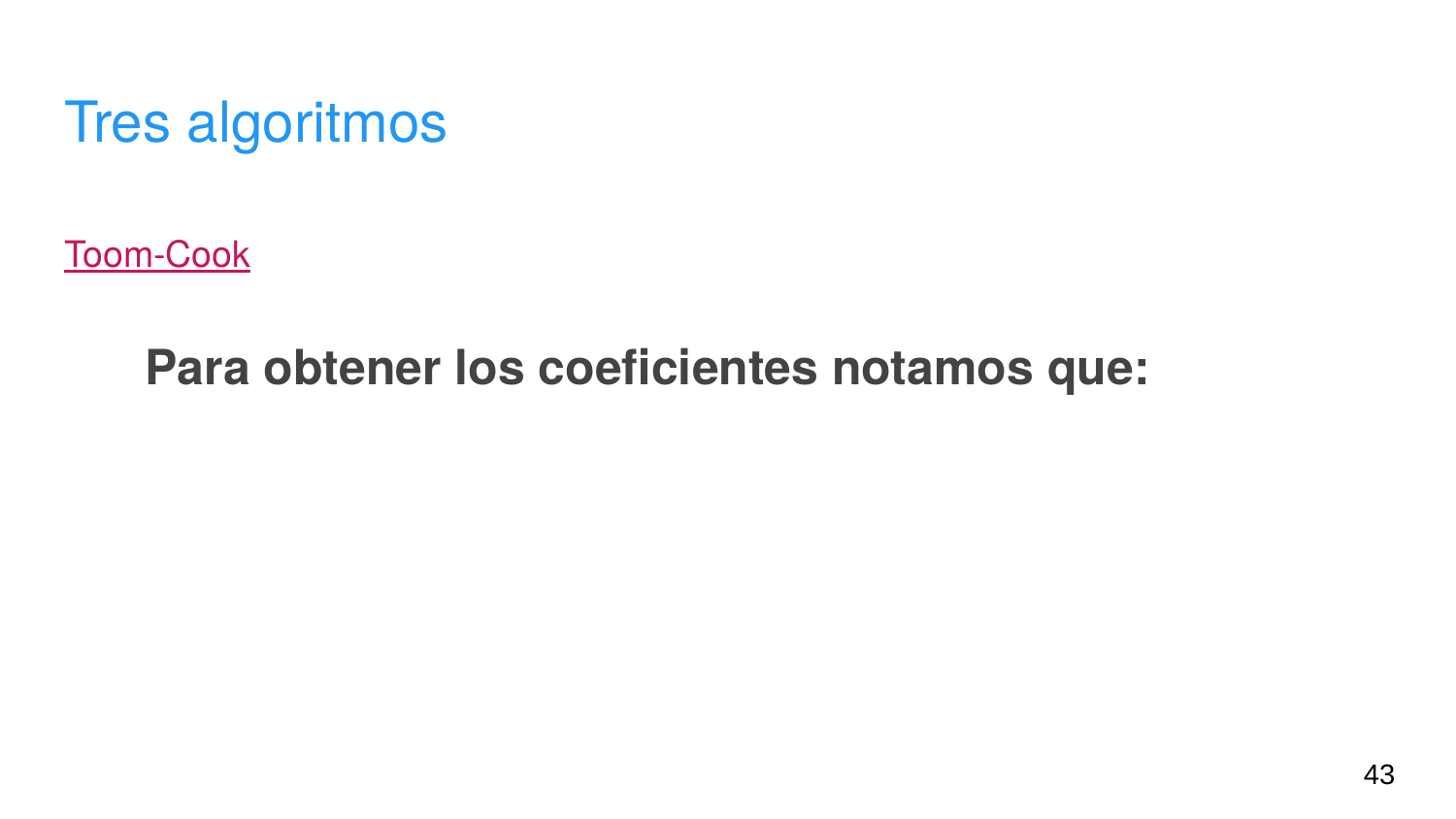

# Tres algoritmos
Toom-Cook
Para obtener los coeficientes notamos que:
43